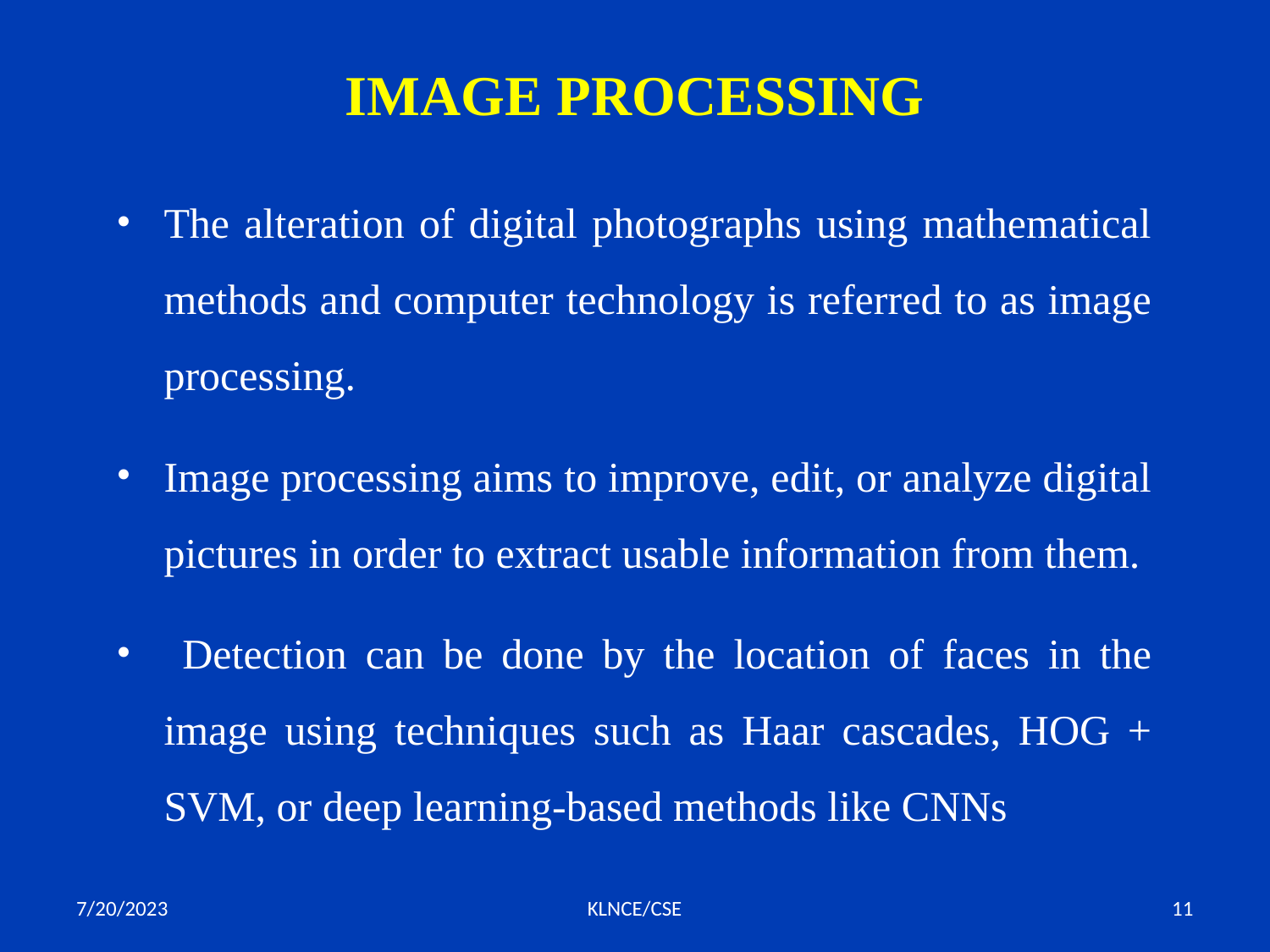

# IMAGE PROCESSING
The alteration of digital photographs using mathematical methods and computer technology is referred to as image processing.
Image processing aims to improve, edit, or analyze digital pictures in order to extract usable information from them.
 Detection can be done by the location of faces in the image using techniques such as Haar cascades, HOG + SVM, or deep learning-based methods like CNNs
7/20/2023
KLNCE/CSE

11